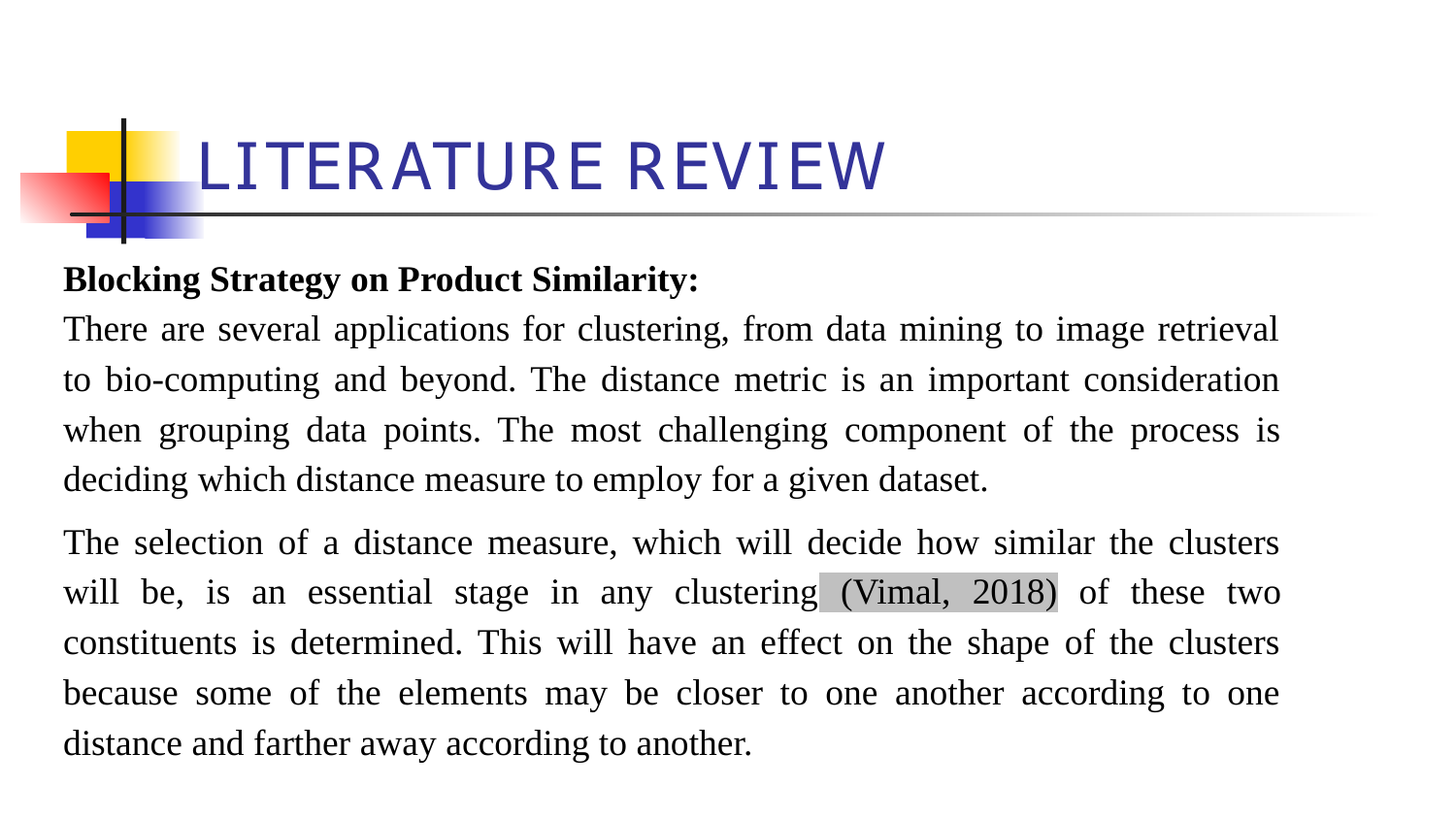

# LITERATURE REVIEW
Blocking Strategy on Product Similarity:
There are several applications for clustering, from data mining to image retrieval to bio-computing and beyond. The distance metric is an important consideration when grouping data points. The most challenging component of the process is deciding which distance measure to employ for a given dataset.
The selection of a distance measure, which will decide how similar the clusters will be, is an essential stage in any clustering (Vimal, 2018) of these two constituents is determined. This will have an effect on the shape of the clusters because some of the elements may be closer to one another according to one distance and farther away according to another.